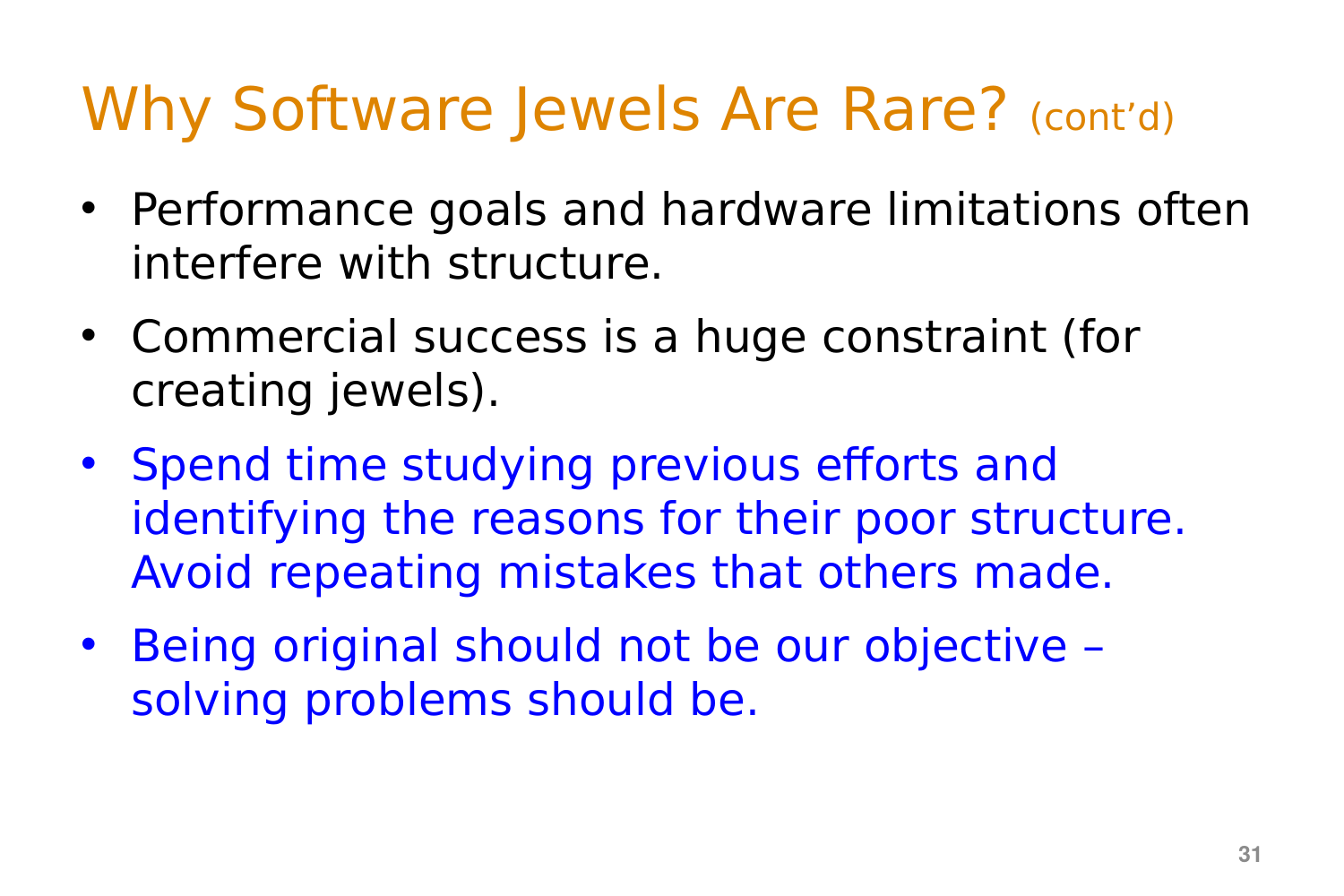

# Why Software Jewels Are Rare? (cont’d)
Performance goals and hardware limitations often interfere with structure.
Commercial success is a huge constraint (for creating jewels).
Spend time studying previous efforts and identifying the reasons for their poor structure. Avoid repeating mistakes that others made.
Being original should not be our objective – solving problems should be.

31